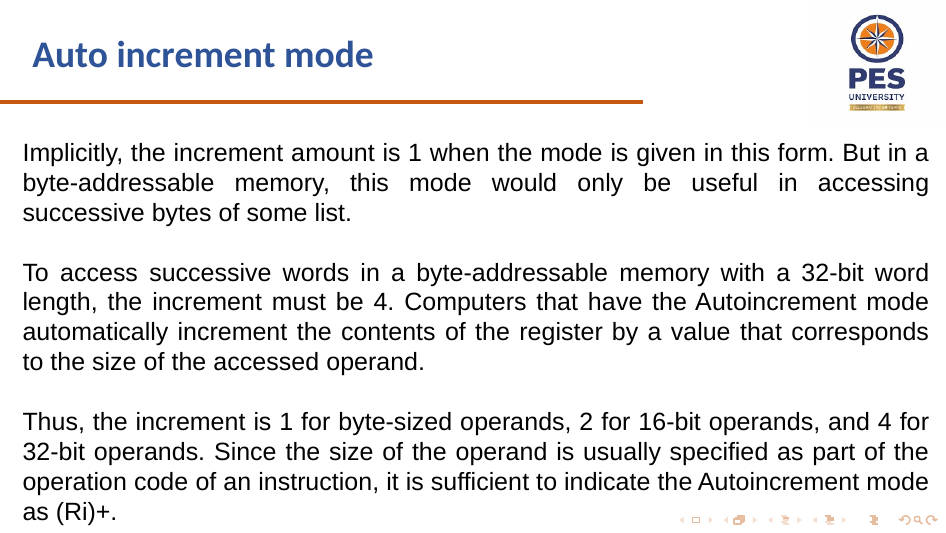

# Auto increment mode

Implicitly, the increment amount is 1 when the mode is given in this form. But in a byte-addressable memory, this mode would only be useful in accessing successive bytes of some list.

To access successive words in a byte-addressable memory with a 32-bit word length, the increment must be 4. Computers that have the Autoincrement mode automatically increment the contents of the register by a value that corresponds to the size of the accessed operand.

Thus, the increment is 1 for byte-sized operands, 2 for 16-bit operands, and 4 for 32-bit operands. Since the size of the operand is usually specified as part of the operation code of an instruction, it is sufficient to indicate the Autoincrement mode as (Ri)+.